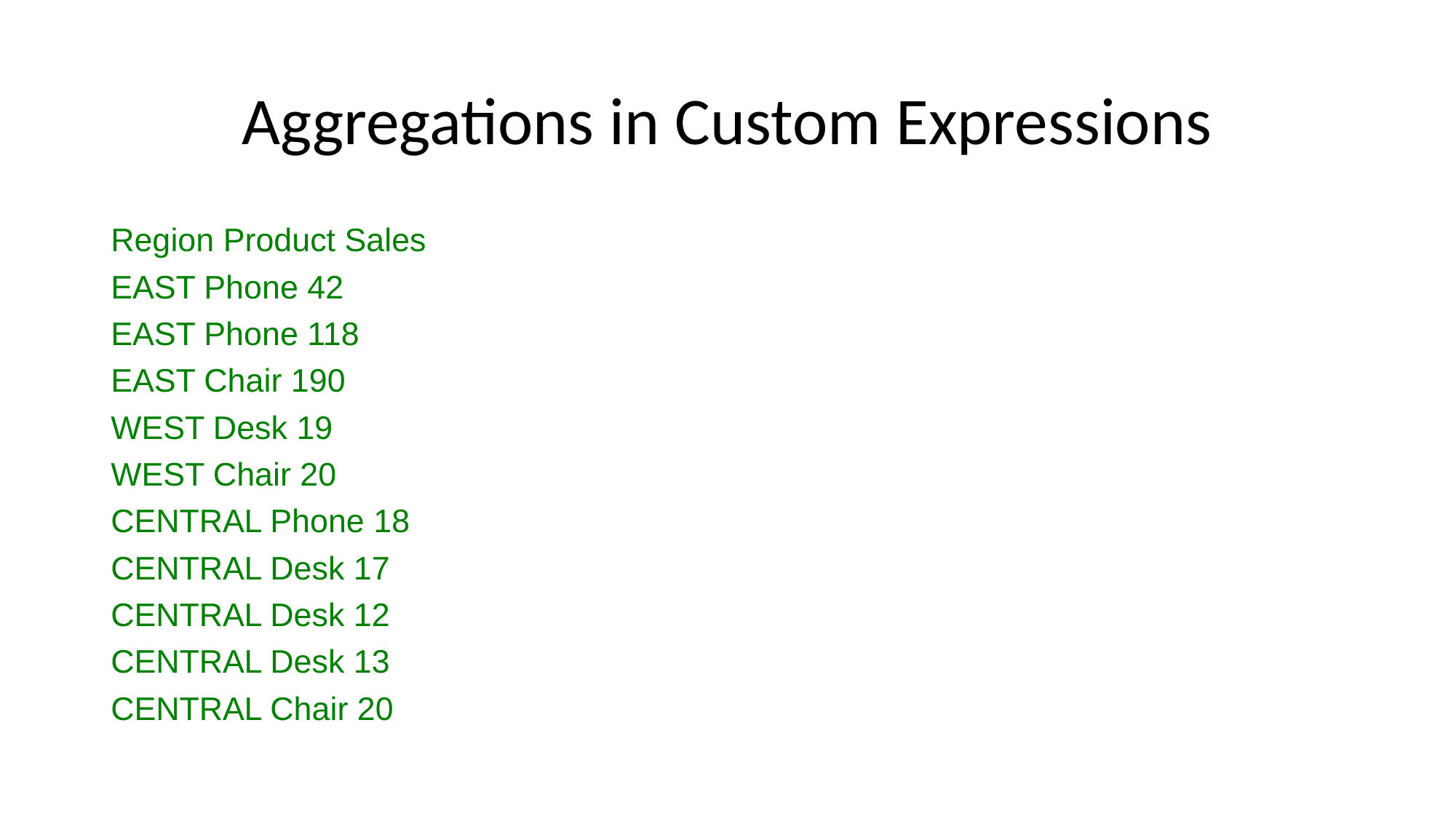

# Aggregations in Custom Expressions
Region Product Sales
EAST Phone 42
EAST Phone 118
EAST Chair 190
WEST Desk 19
WEST Chair 20
CENTRAL Phone 18
CENTRAL Desk 17
CENTRAL Desk 12
CENTRAL Desk 13
CENTRAL Chair 20